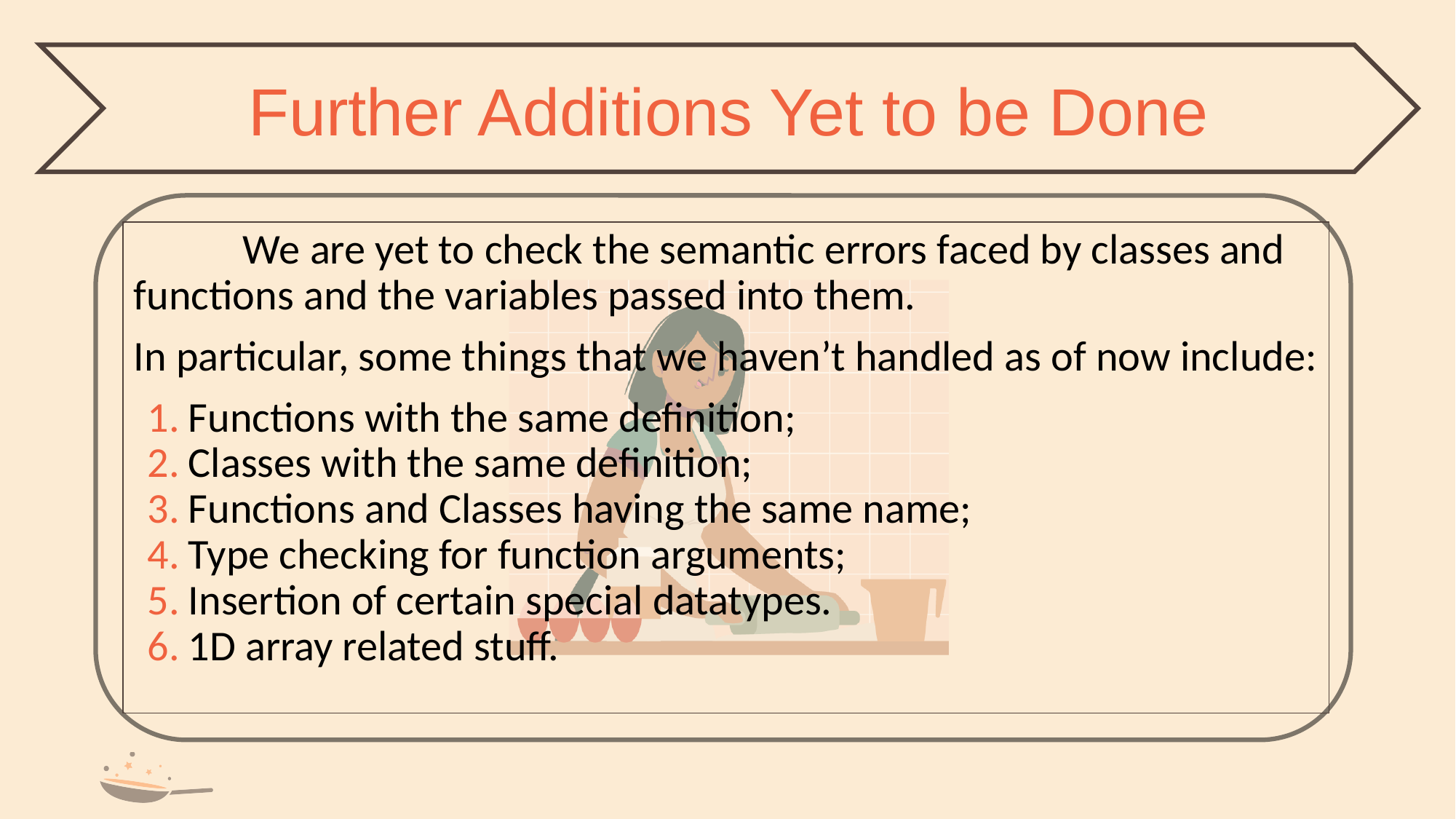

Further Additions Yet to be Done
	We are yet to check the semantic errors faced by classes and functions and the variables passed into them.
In particular, some things that we haven’t handled as of now include:
Functions with the same definition;
Classes with the same definition;
Functions and Classes having the same name;
Type checking for function arguments;
Insertion of certain special datatypes.
1D array related stuff.